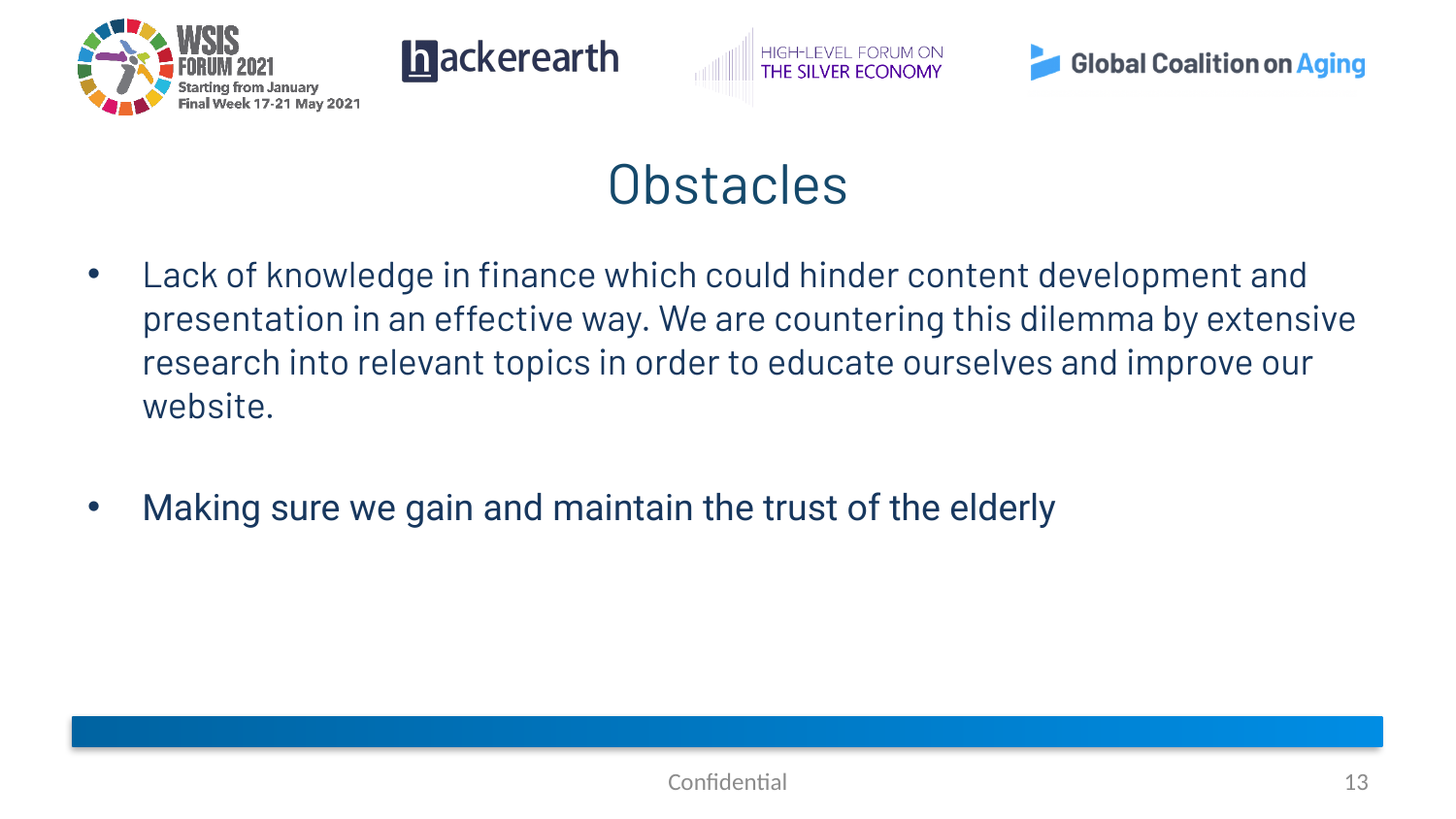

# Obstacles
Lack of knowledge in finance which could hinder content development and presentation in an effective way. We are countering this dilemma by extensive research into relevant topics in order to educate ourselves and improve our website.

Making sure we gain and maintain the trust of the elderly

Confidential
13